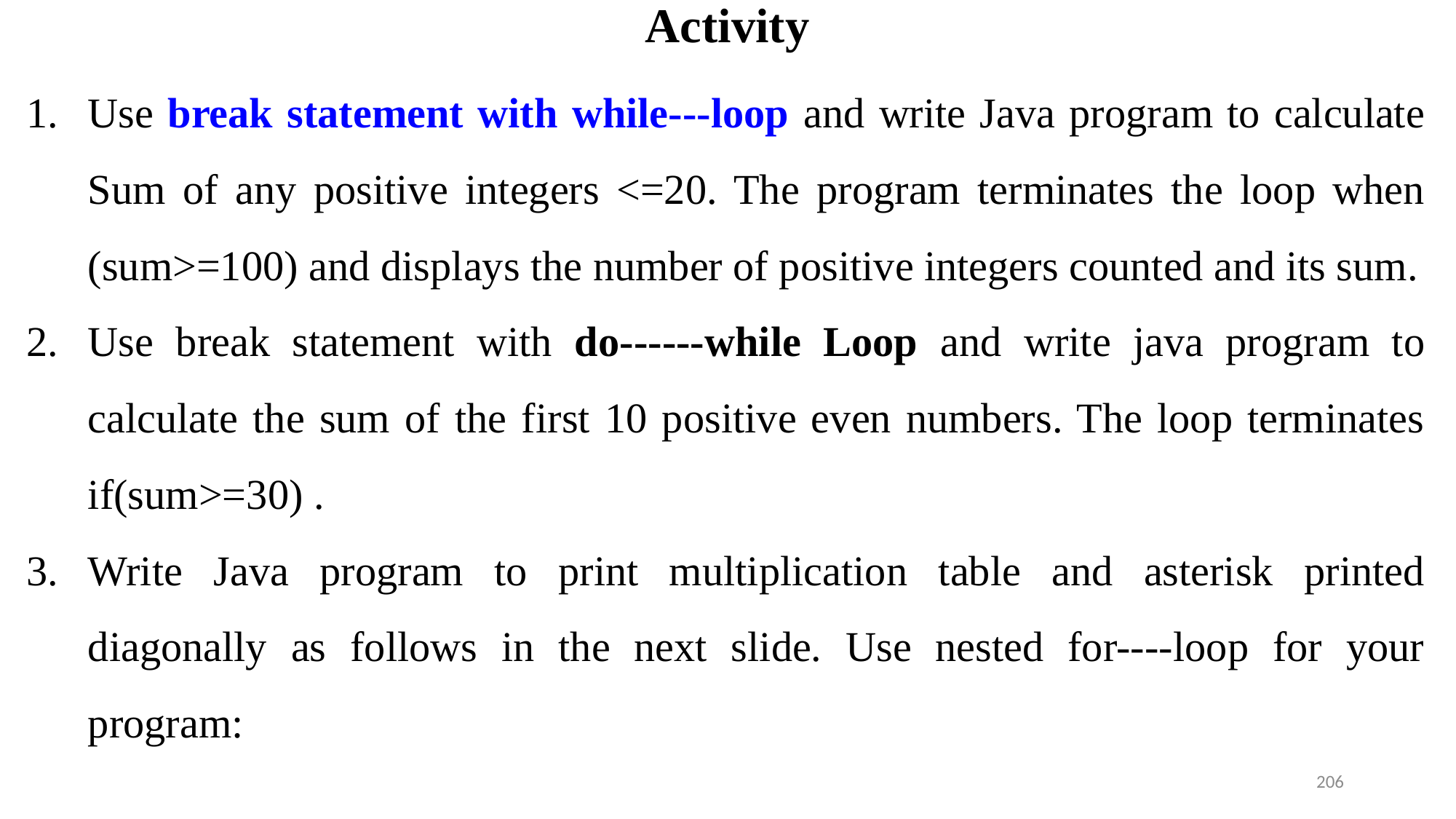

# Activity
Use break statement with while---loop and write Java program to calculate Sum of any positive integers <=20. The program terminates the loop when (sum>=100) and displays the number of positive integers counted and its sum.
Use break statement with do------while Loop and write java program to calculate the sum of the first 10 positive even numbers. The loop terminates if(sum>=30) .
Write Java program to print multiplication table and asterisk printed diagonally as follows in the next slide. Use nested for----loop for your program:

206